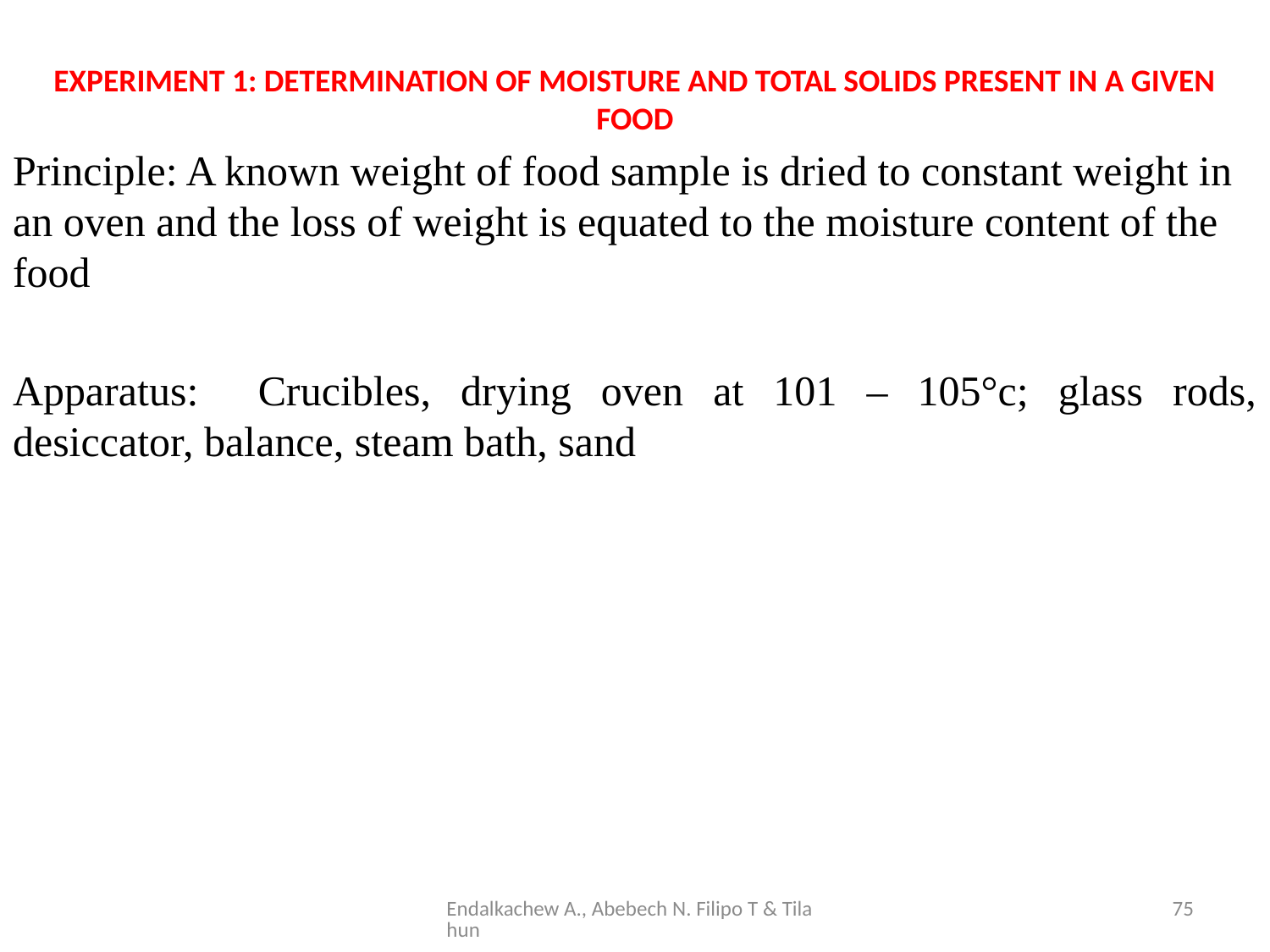

# EXPERIMENT 1: DETERMINATION OF MOISTURE AND TOTAL SOLIDS PRESENT IN A GIVEN FOOD
Principle: A known weight of food sample is dried to constant weight in an oven and the loss of weight is equated to the moisture content of the food

Apparatus:  Crucibles, drying oven at 101 – 105°c; glass rods, desiccator, balance, steam bath, sand

Endalkachew A., Abebech N. Filipo T & Tilahun
75